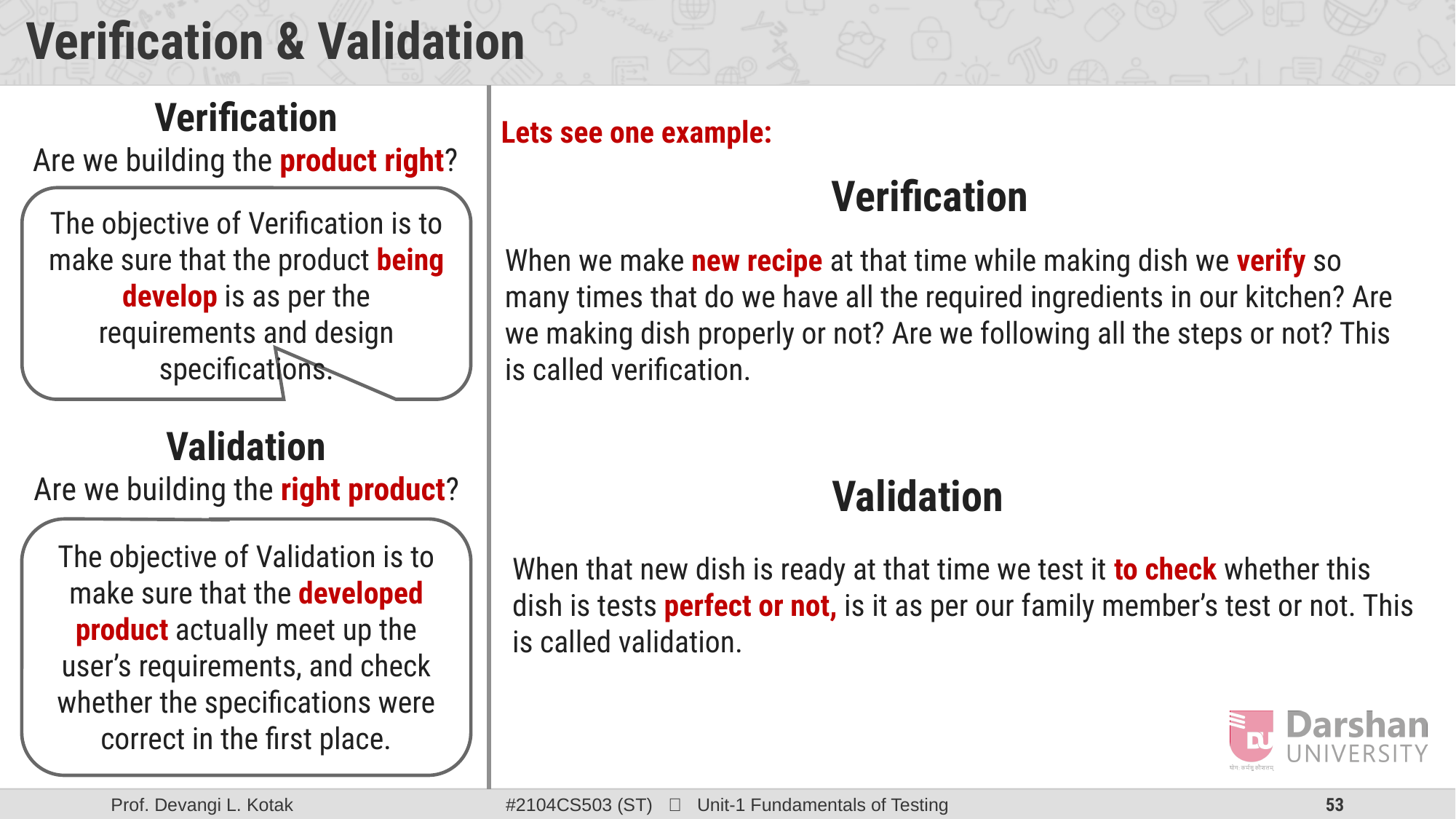

# Verification & Validation
Verification
Lets see one example:
Are we building the product right?
Verification
The objective of Verification is to make sure that the product being develop is as per the requirements and design specifications.
When we make new recipe at that time while making dish we verify so many times that do we have all the required ingredients in our kitchen? Are we making dish properly or not? Are we following all the steps or not? This is called verification.
Validation
Are we building the right product?
Validation
The objective of Validation is to make sure that the developed product actually meet up the user’s requirements, and check whether the specifications were correct in the first place.
When that new dish is ready at that time we test it to check whether this dish is tests perfect or not, is it as per our family member’s test or not. This is called validation.